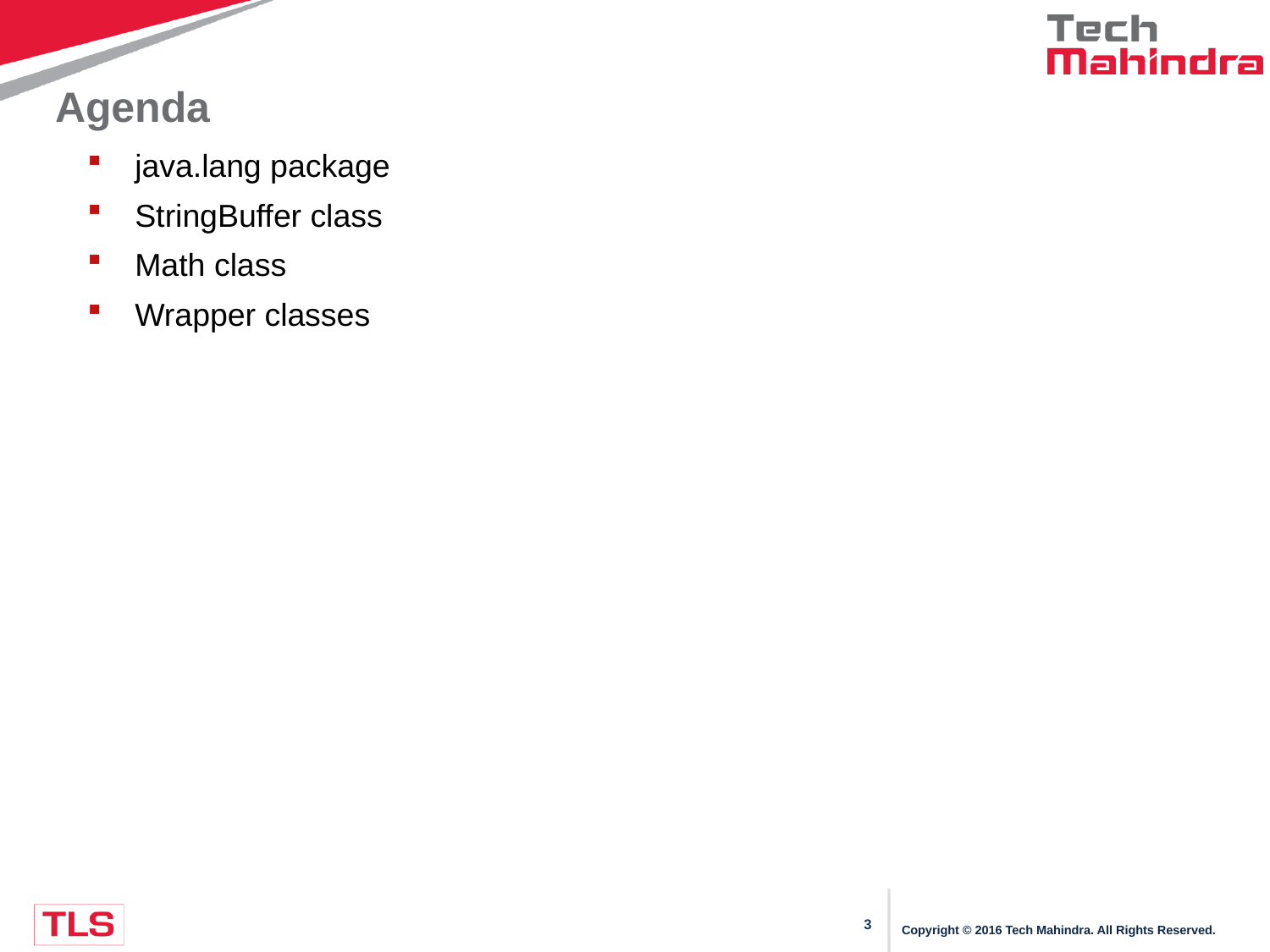

# Agenda
java.lang package
StringBuffer class
Math class
Wrapper classes

Copyright © 2016 Tech Mahindra. All Rights Reserved.